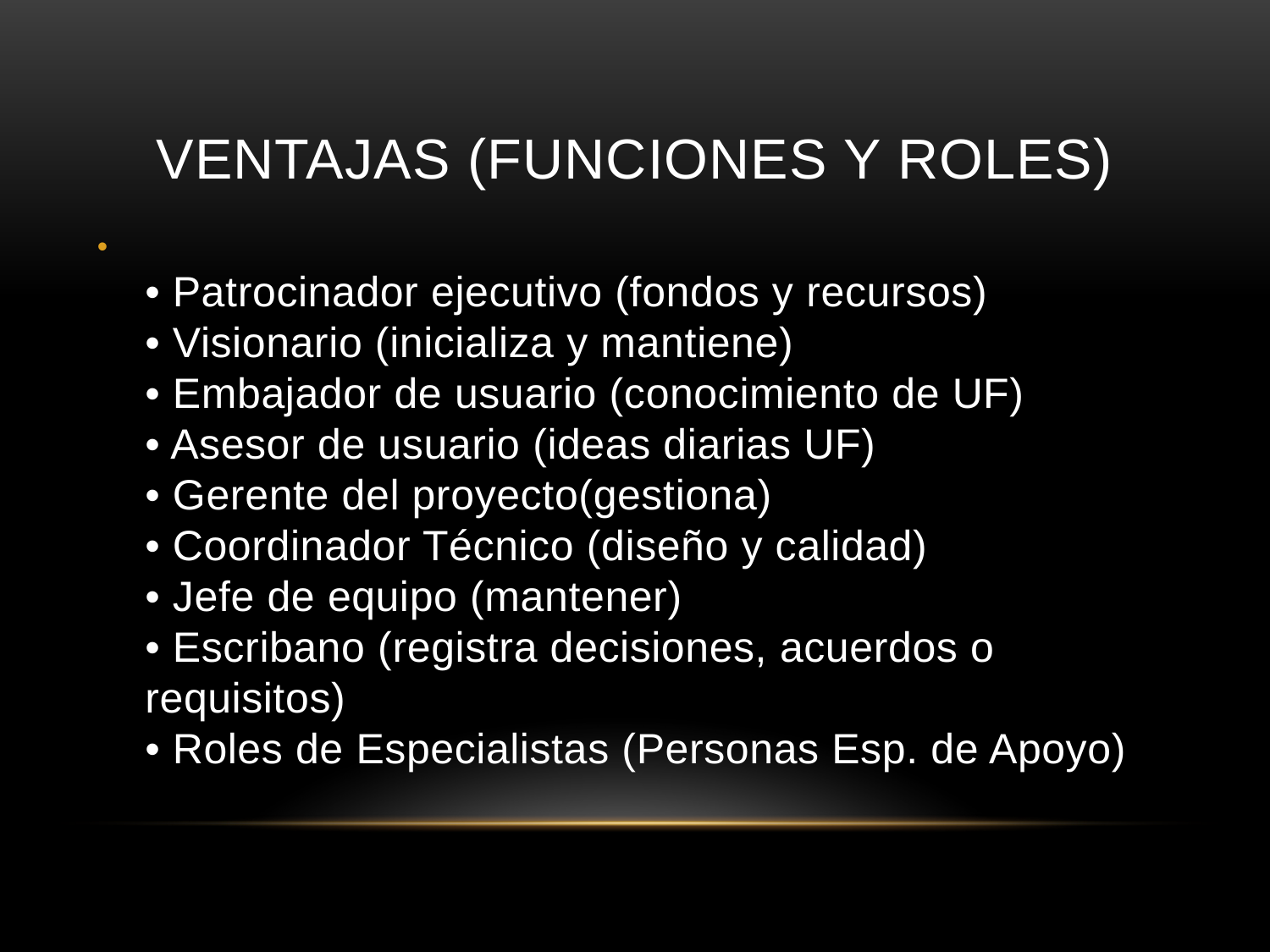

# Ventajas (funciones y roles)
• Patrocinador ejecutivo (fondos y recursos) 
• Visionario (inicializa y mantiene) 
• Embajador de usuario (conocimiento de UF) 
• Asesor de usuario (ideas diarias UF) 
• Gerente del proyecto(gestiona) 
• Coordinador Técnico (diseño y calidad)
• Jefe de equipo (mantener)
• Escribano (registra decisiones, acuerdos o requisitos) 
• Roles de Especialistas (Personas Esp. de Apoyo)